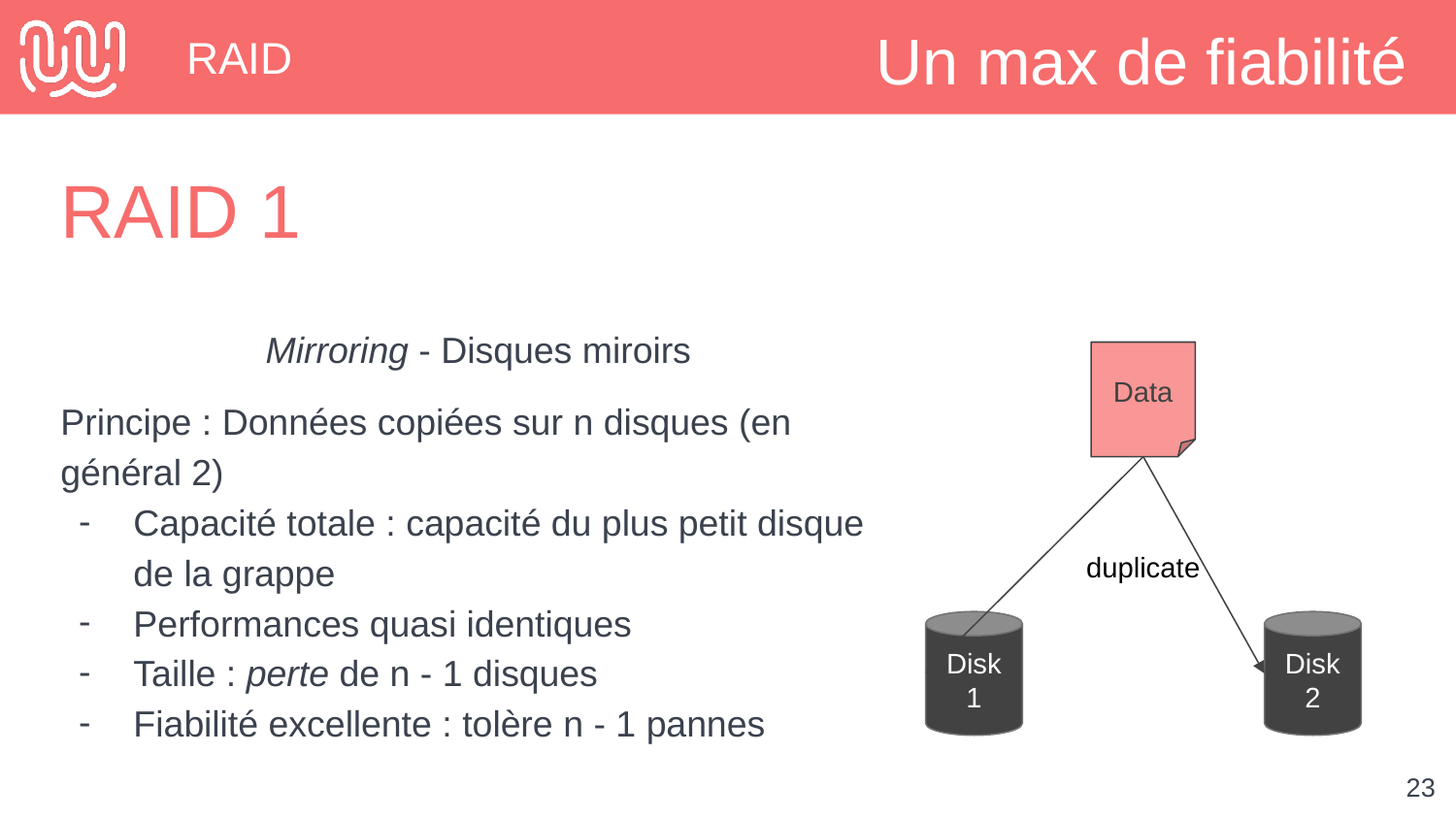

# RAID
Un max de fiabilité
RAID 1
Mirroring - Disques miroirs

Principe : Données copiées sur n disques (en général 2)
Capacité totale : capacité du plus petit disque de la grappe
Performances quasi identiques
Taille : perte de n - 1 disques
Fiabilité excellente : tolère n - 1 pannes
Data
duplicate
Disk1
Disk2
23